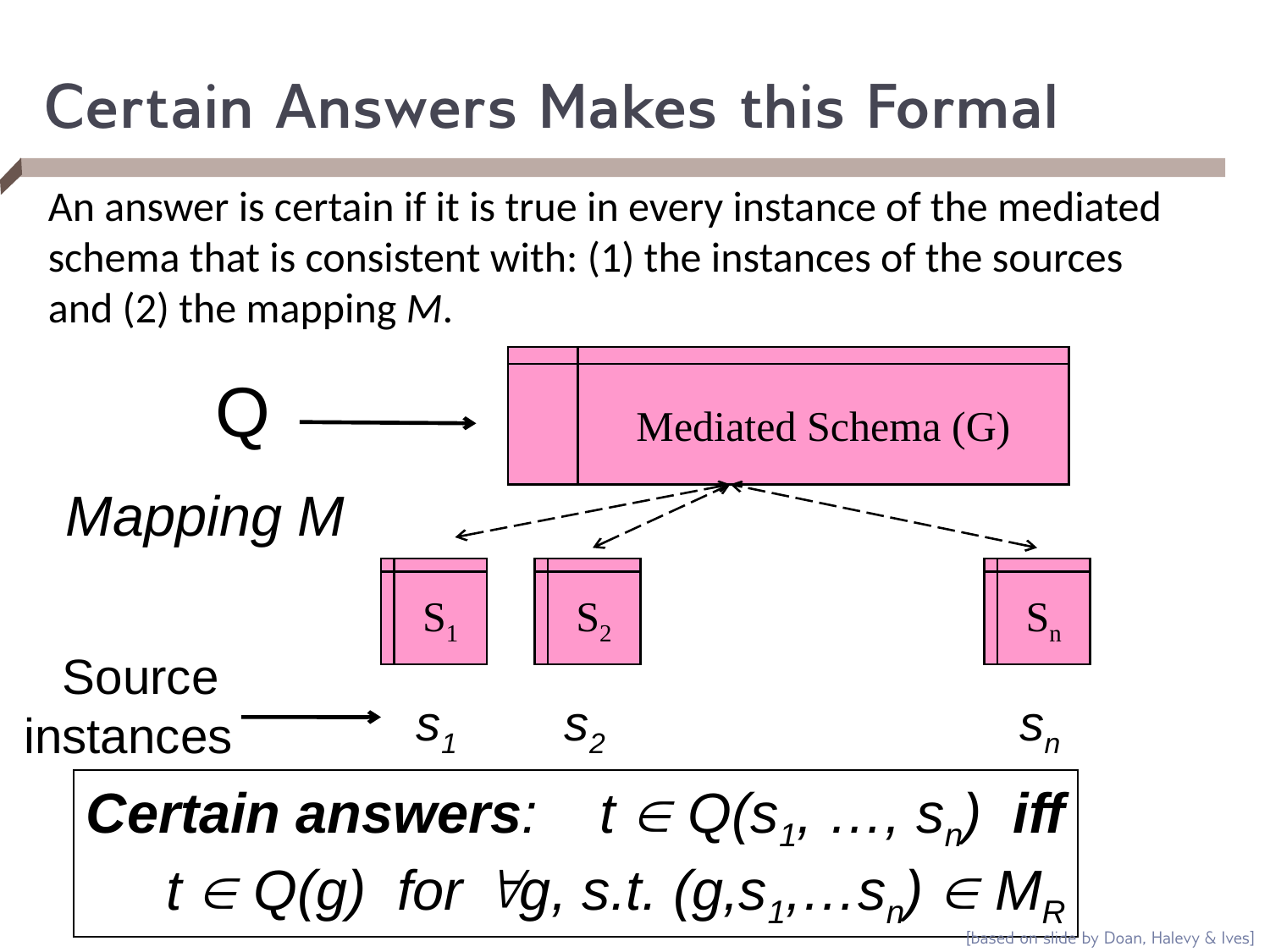

# Certain Answers Makes this Formal
An answer is certain if it is true in every instance of the mediated schema that is consistent with: (1) the instances of the sources and (2) the mapping M.
Mediated Schema (G)
Q

Mapping M

S1
S2
Sn
Source
instances
s1
s2
sn

Certain answers:    t ∈ Q(s1, …, sn)  iff
    t ∈ Q(g)  for ∀g, s.t. (g,s1,…sn) ∈ MR
[based on slide by Doan, Halevy & Ives]